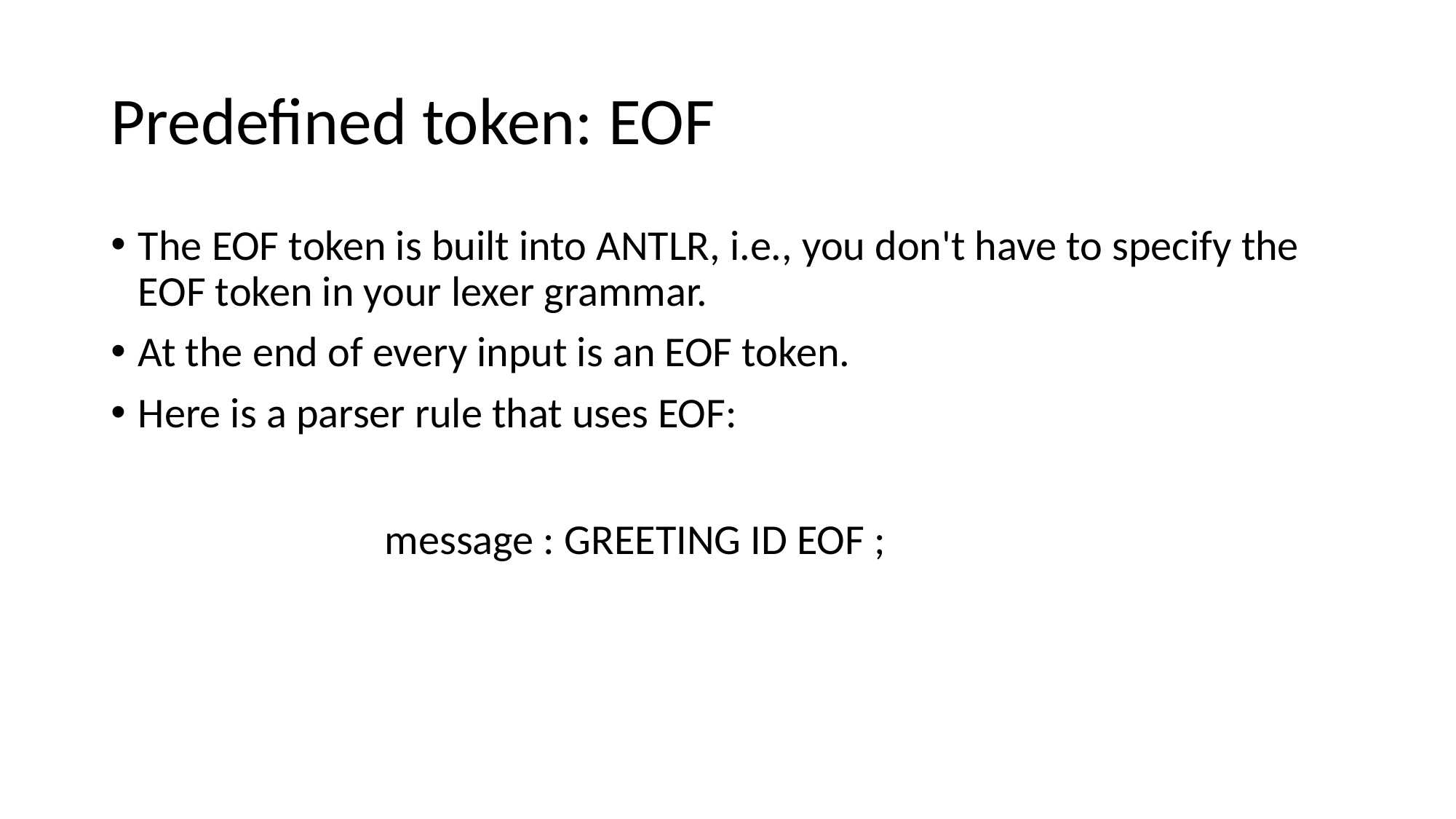

# Predefined token: EOF
The EOF token is built into ANTLR, i.e., you don't have to specify the EOF token in your lexer grammar.
At the end of every input is an EOF token.
Here is a parser rule that uses EOF:
message : GREETING ID EOF ;